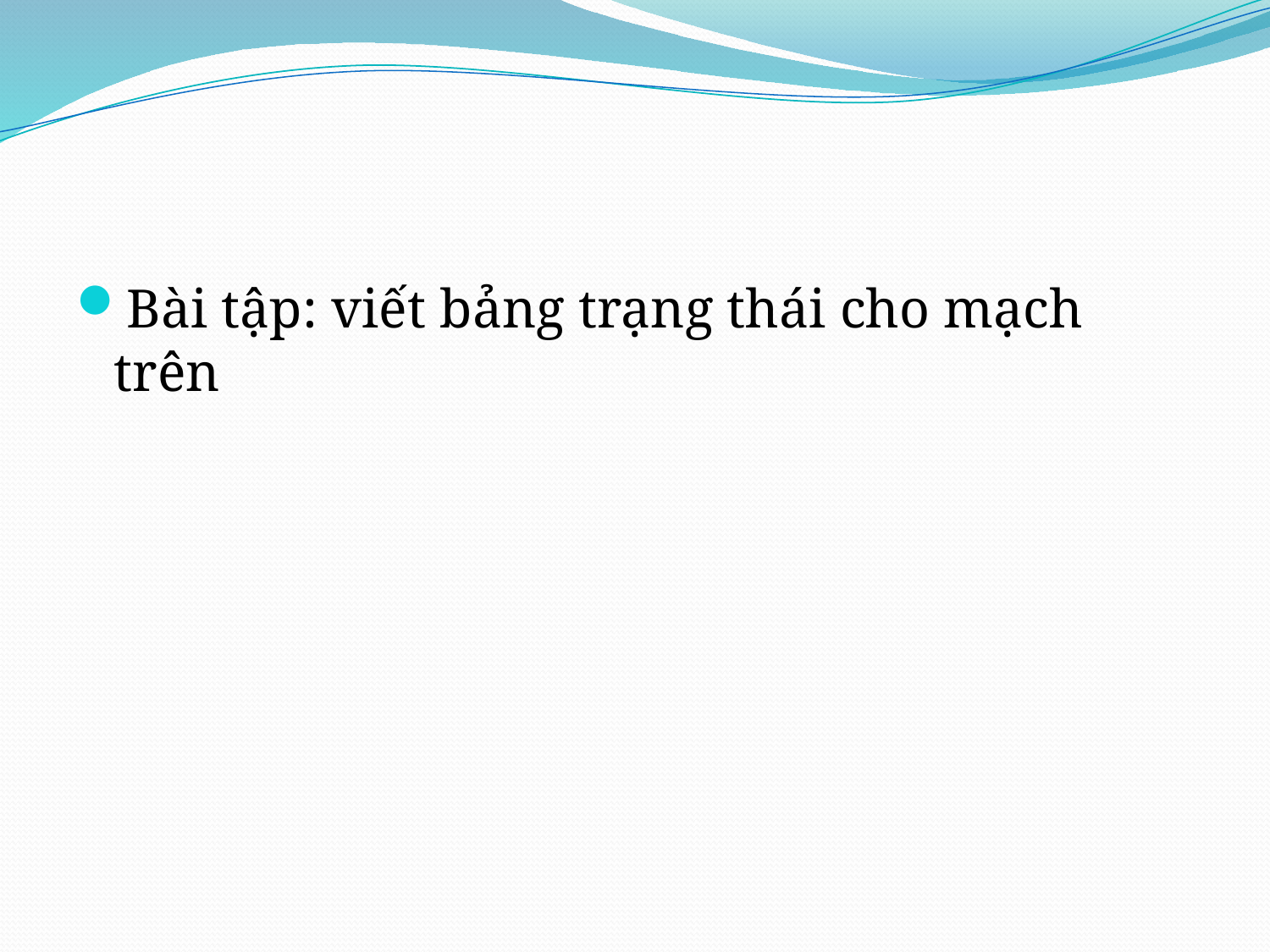

Bài tập: viết bảng trạng thái cho mạch trên